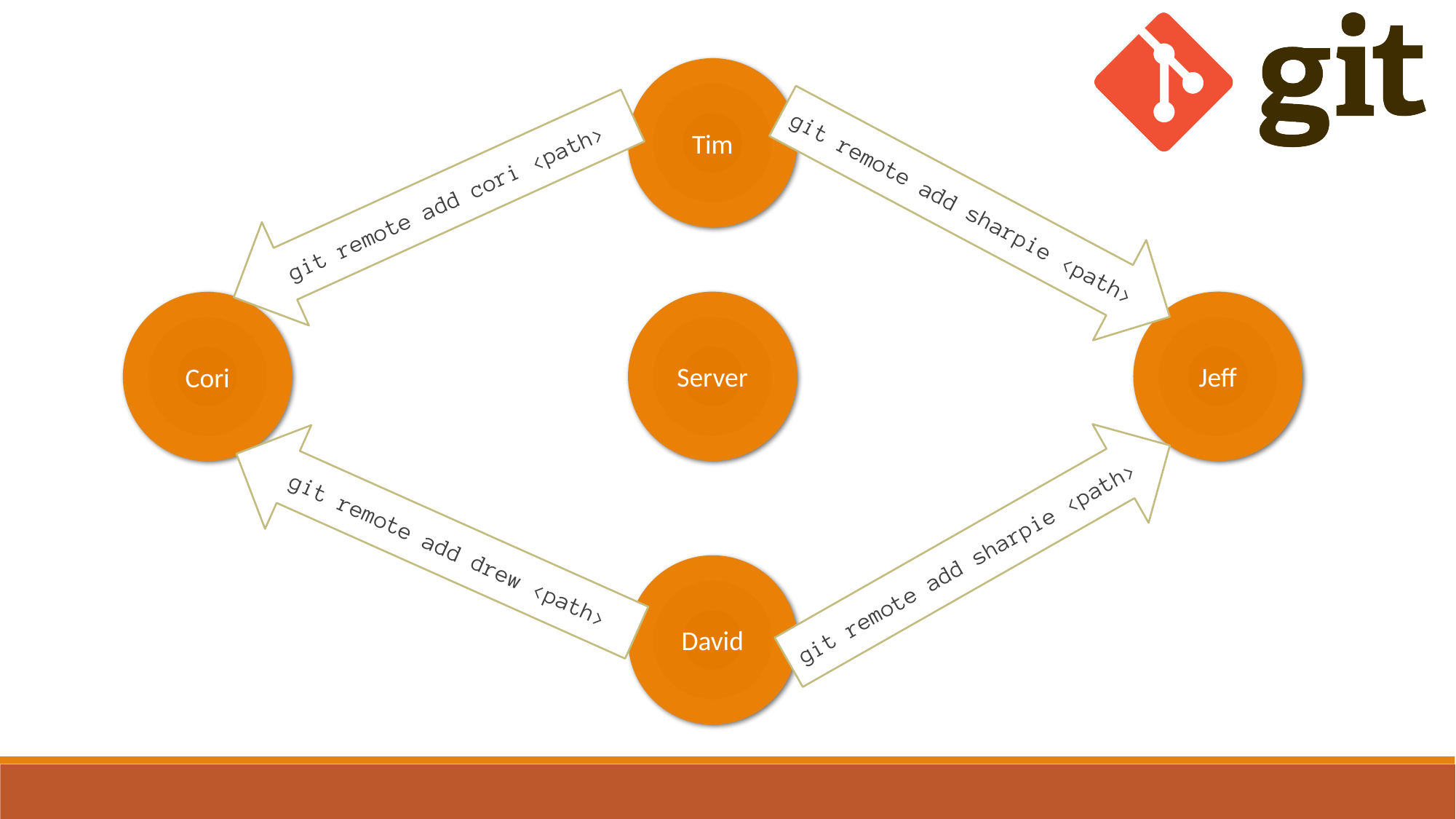

Tim
git remote add cori <path>
git remote add sharpie <path>
Jeff
Server
Cori
git remote add drew <path>
git remote add sharpie <path>
David